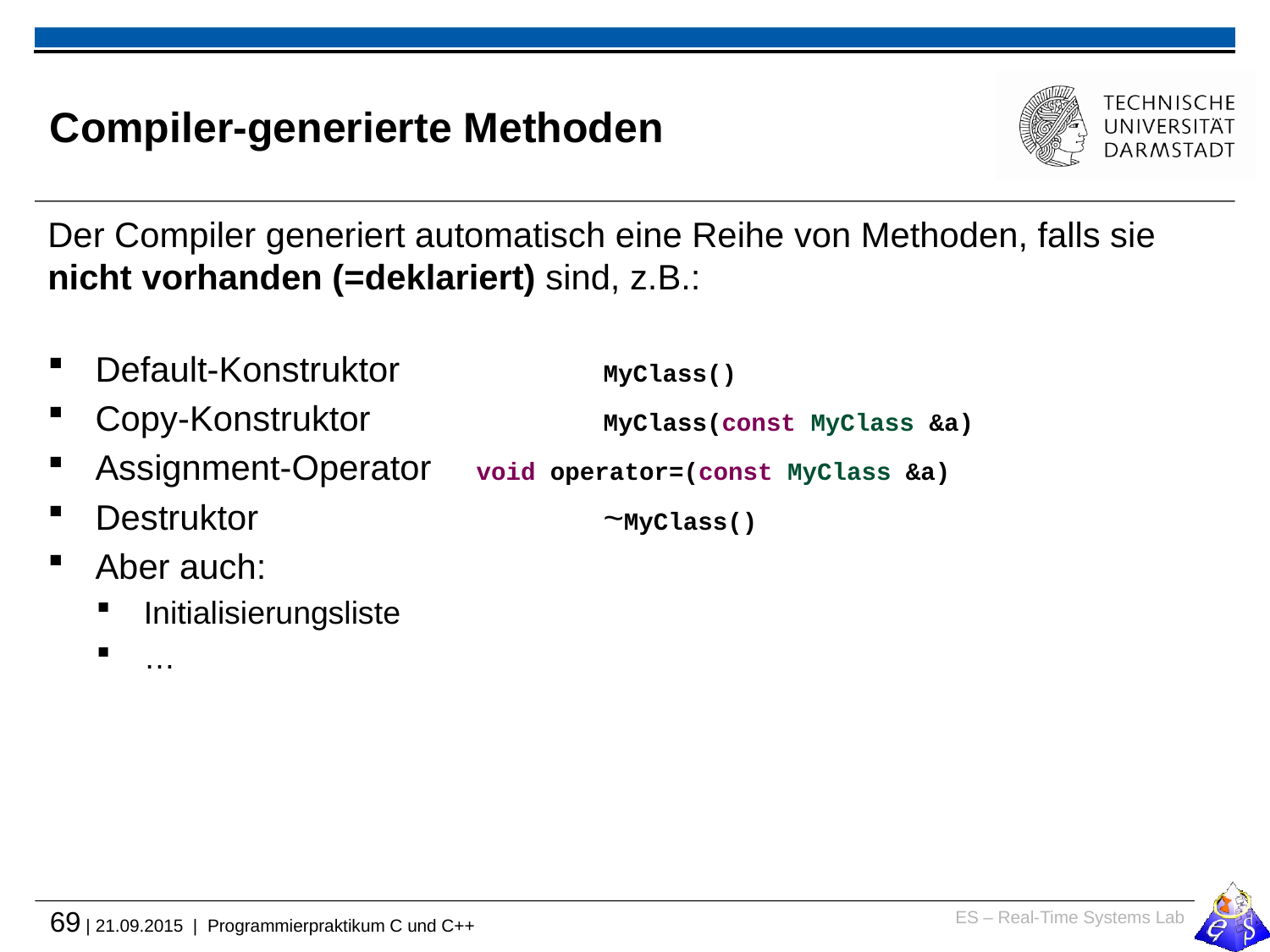

# Compiler-generierte Methoden
Der Compiler generiert automatisch eine Reihe von Methoden, falls sie nicht vorhanden (=deklariert) sind, z.B.:
Default-Konstruktor		MyClass()
Copy-Konstruktor		MyClass(const MyClass &a)
Assignment-Operator	void operator=(const MyClass &a)
Destruktor			~MyClass()
Aber auch:
Initialisierungsliste
…